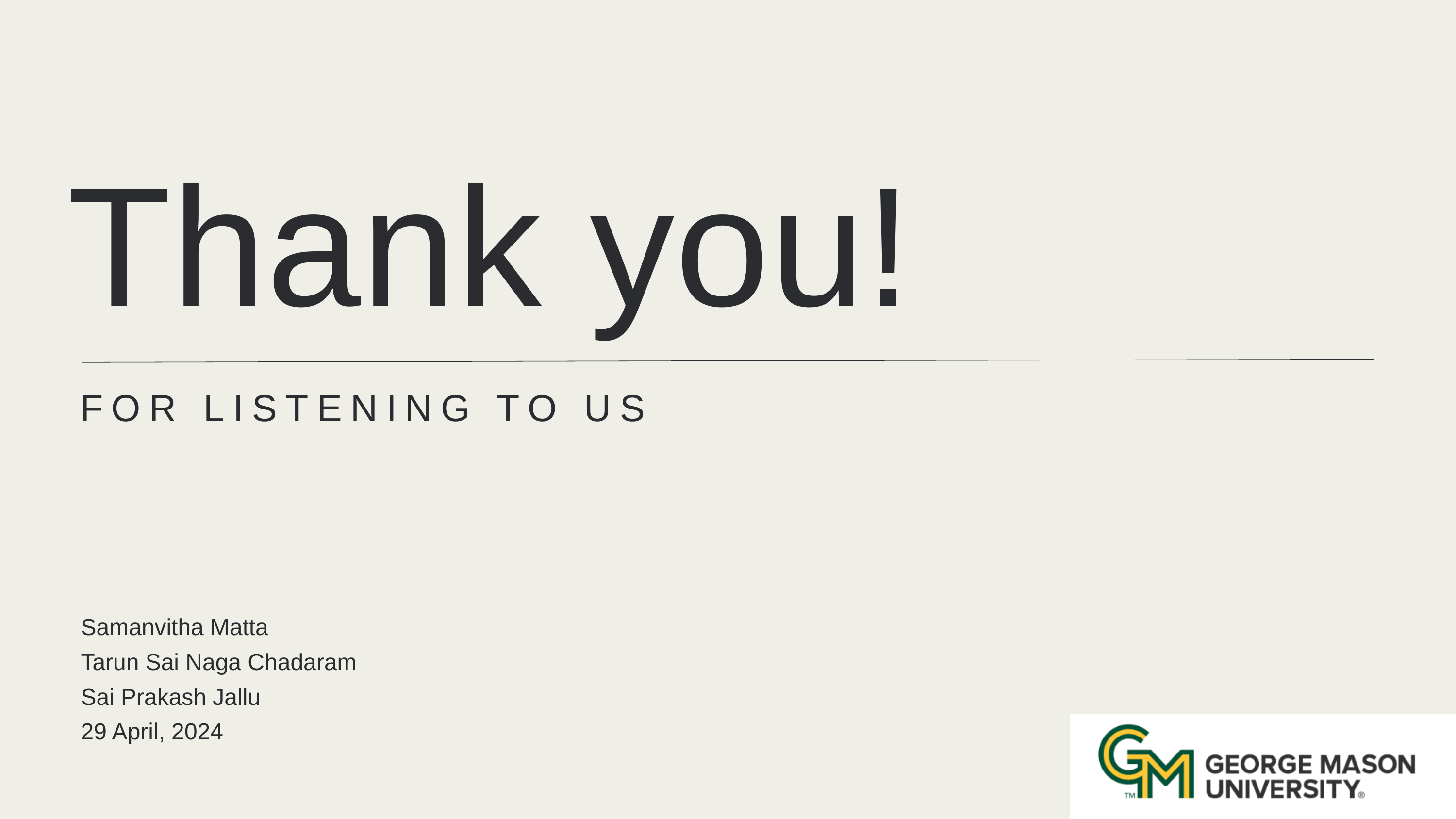

Thank you!

FOR LISTENING TO US
Samanvitha Matta
Tarun Sai Naga Chadaram
Sai Prakash Jallu
29 April, 2024